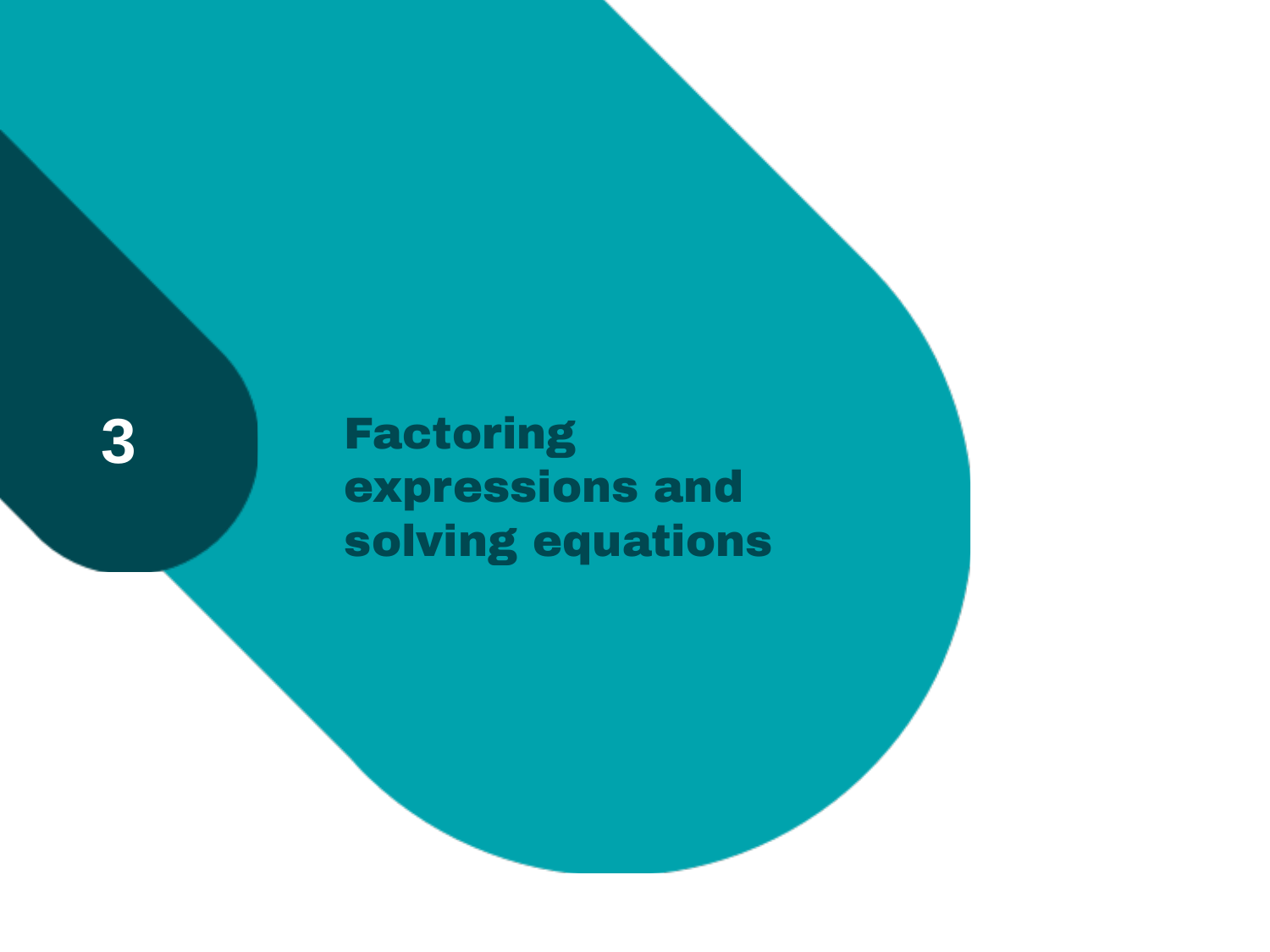

# Factoring expressions and solving equations
3